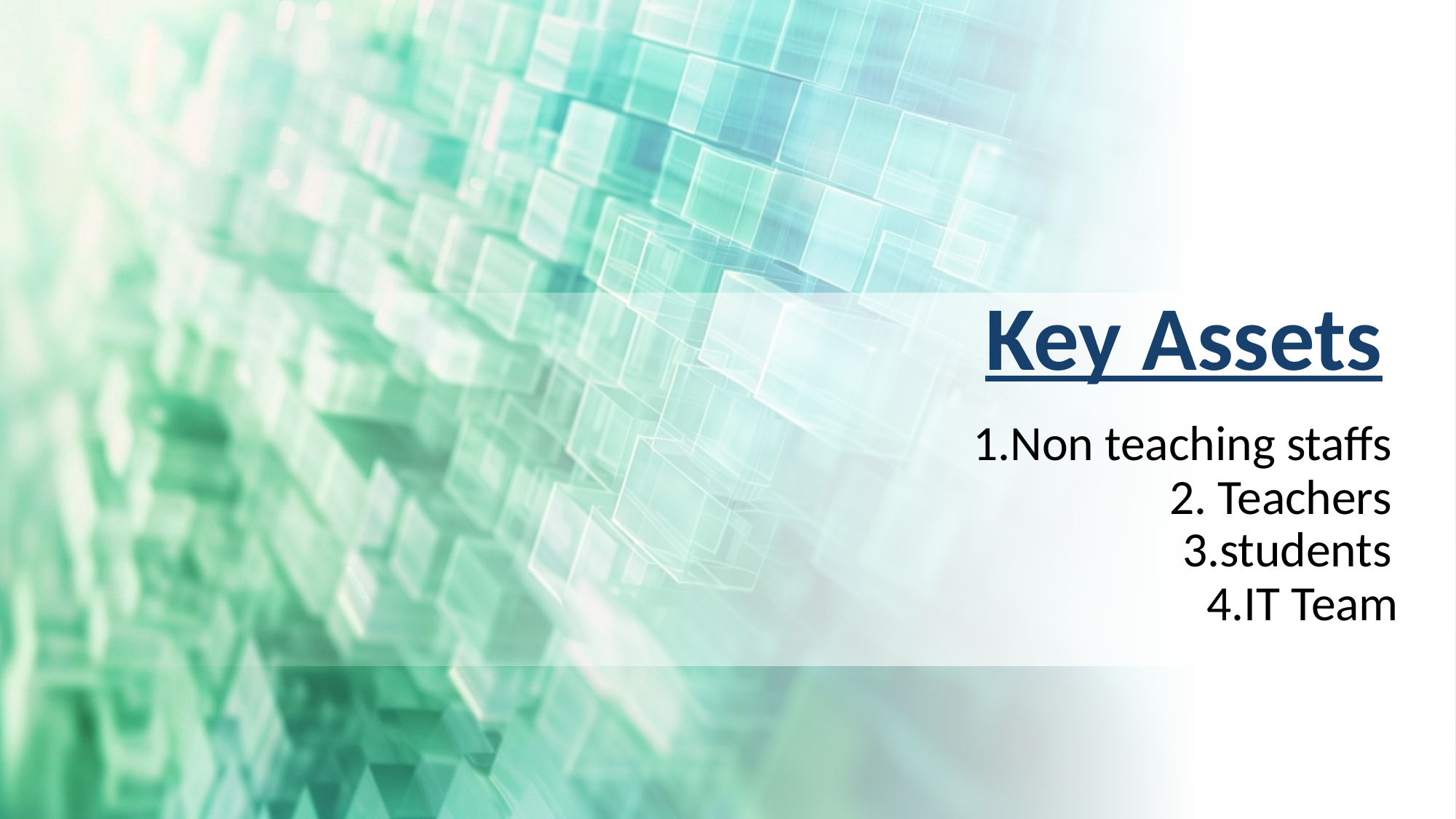

# Key Assets

1.Non teaching staffs
2. Teachers
3.students
4.IT Team